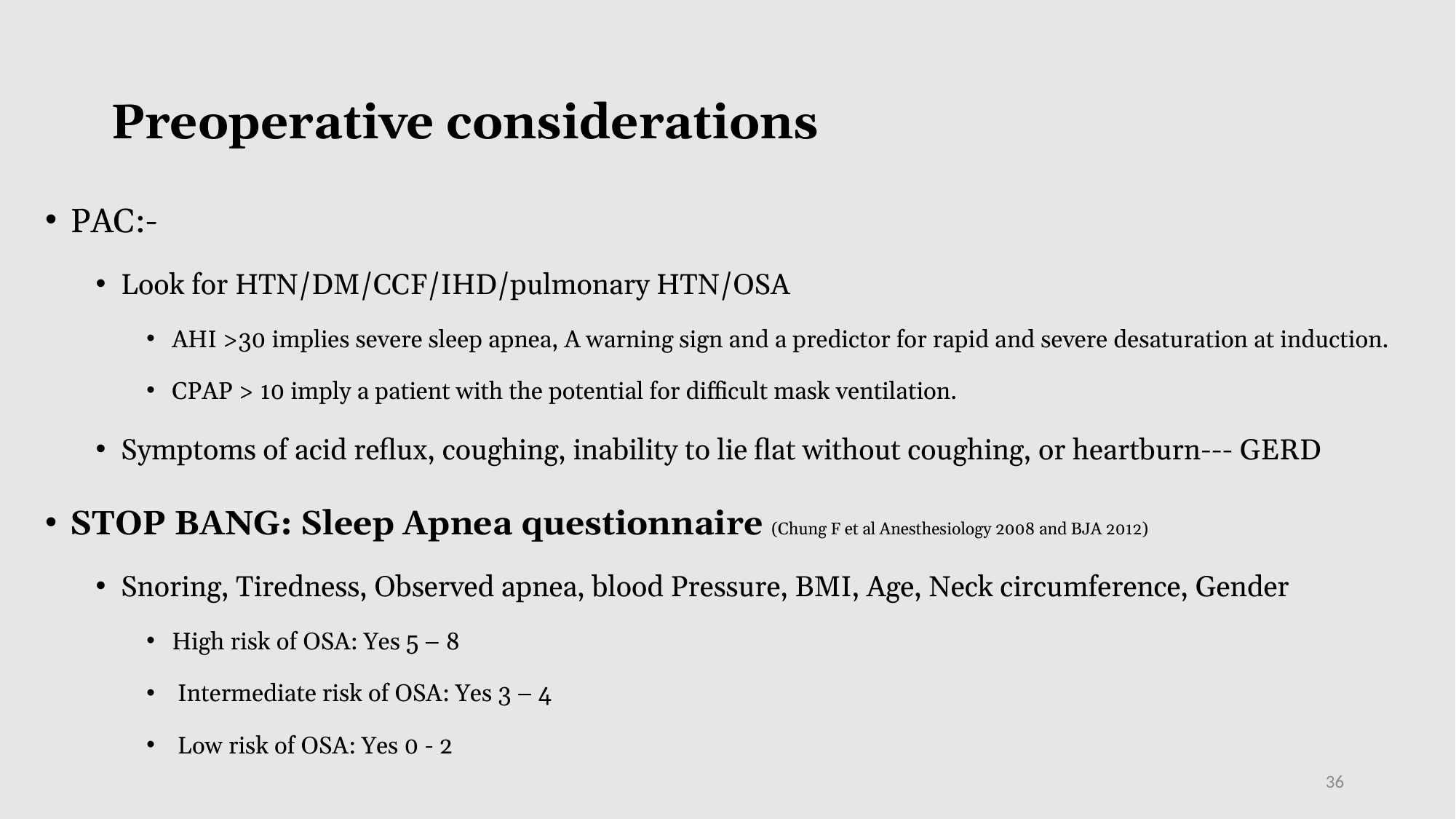

# Preoperative considerations
PAC:-
Look for HTN/DM/CCF/IHD/pulmonary HTN/OSA
AHI >30 implies severe sleep apnea, A warning sign and a predictor for rapid and severe desaturation at induction.
CPAP > 10 imply a patient with the potential for difficult mask ventilation.
Symptoms of acid reflux, coughing, inability to lie flat without coughing, or heartburn--- GERD
STOP BANG: Sleep Apnea questionnaire (Chung F et al Anesthesiology 2008 and BJA 2012)
Snoring, Tiredness, Observed apnea, blood Pressure, BMI, Age, Neck circumference, Gender
High risk of OSA: Yes 5 – 8
 Intermediate risk of OSA: Yes 3 – 4
 Low risk of OSA: Yes 0 - 2
36